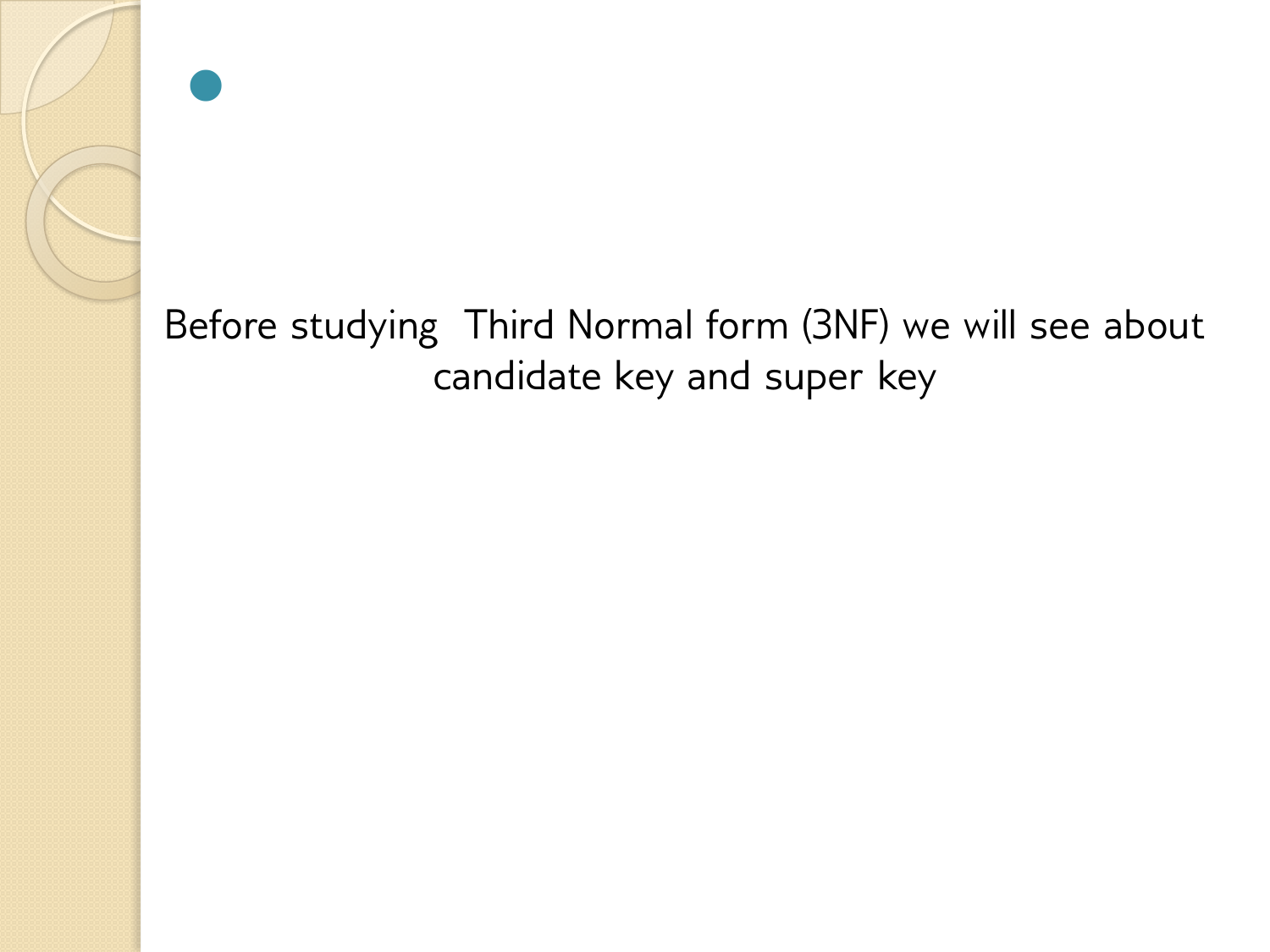

Before studying  Third Normal form (3NF) we will see about candidate key and super key